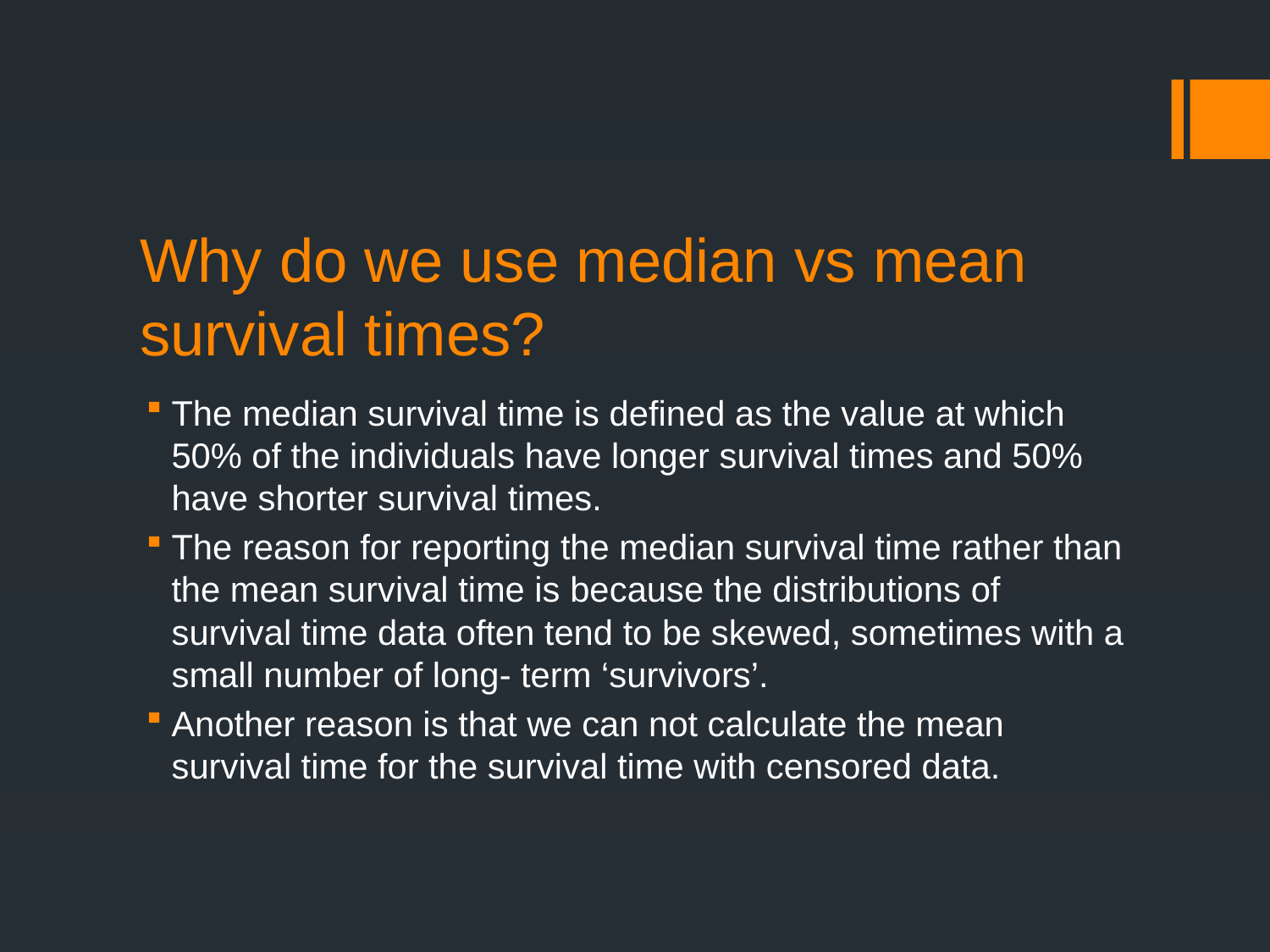

# Why do we use median vs mean survival times?
The median survival time is defined as the value at which 50% of the individuals have longer survival times and 50% have shorter survival times.
The reason for reporting the median survival time rather than the mean survival time is because the distributions of survival time data often tend to be skewed, sometimes with a small number of long- term ‘survivors’.
Another reason is that we can not calculate the mean survival time for the survival time with censored data.